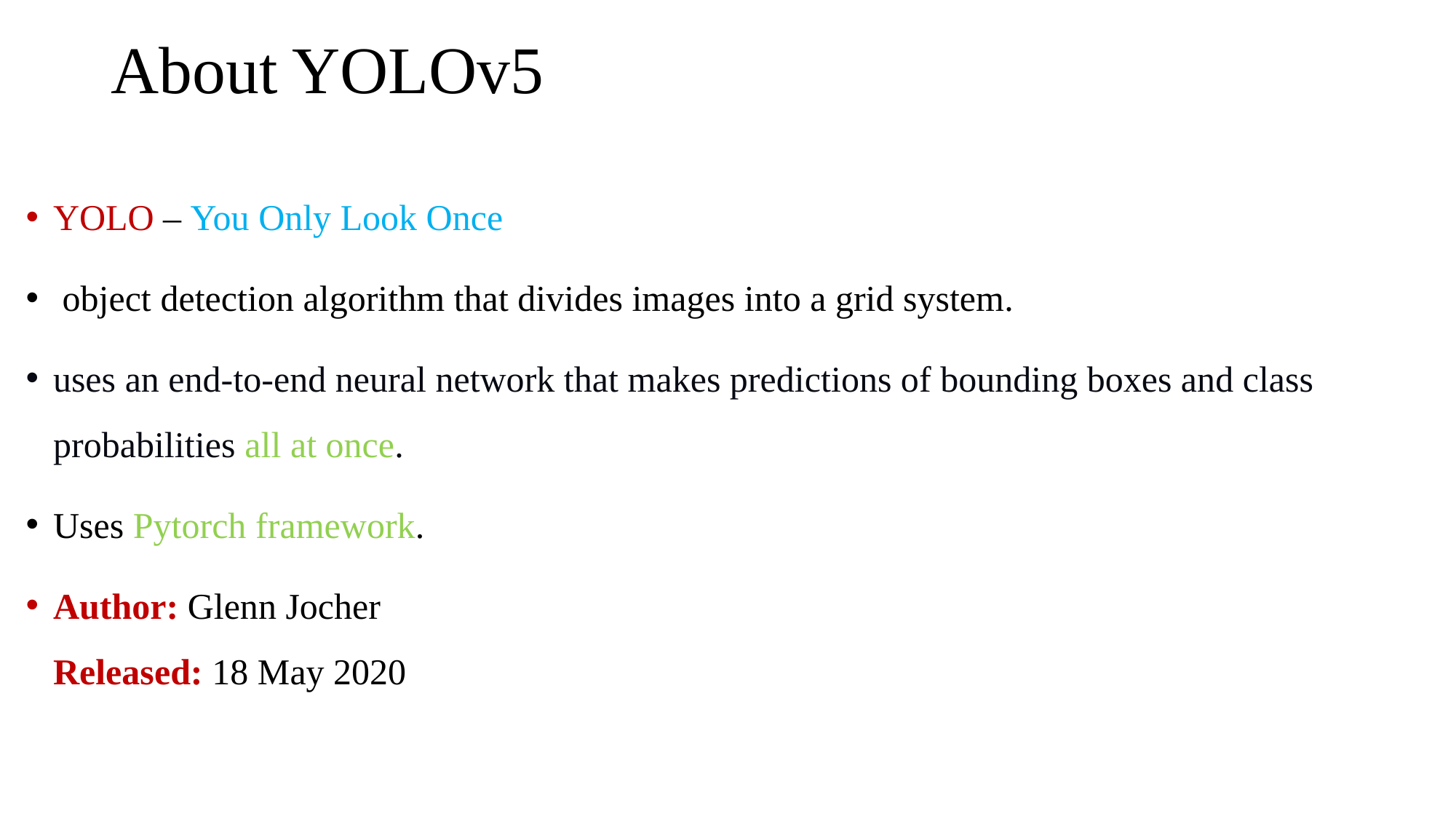

# About YOLOv5
YOLO – You Only Look Once
 object detection algorithm that divides images into a grid system.
uses an end-to-end neural network that makes predictions of bounding boxes and class probabilities all at once.
Uses Pytorch framework.
Author: Glenn Jocher
Released: 18 May 2020